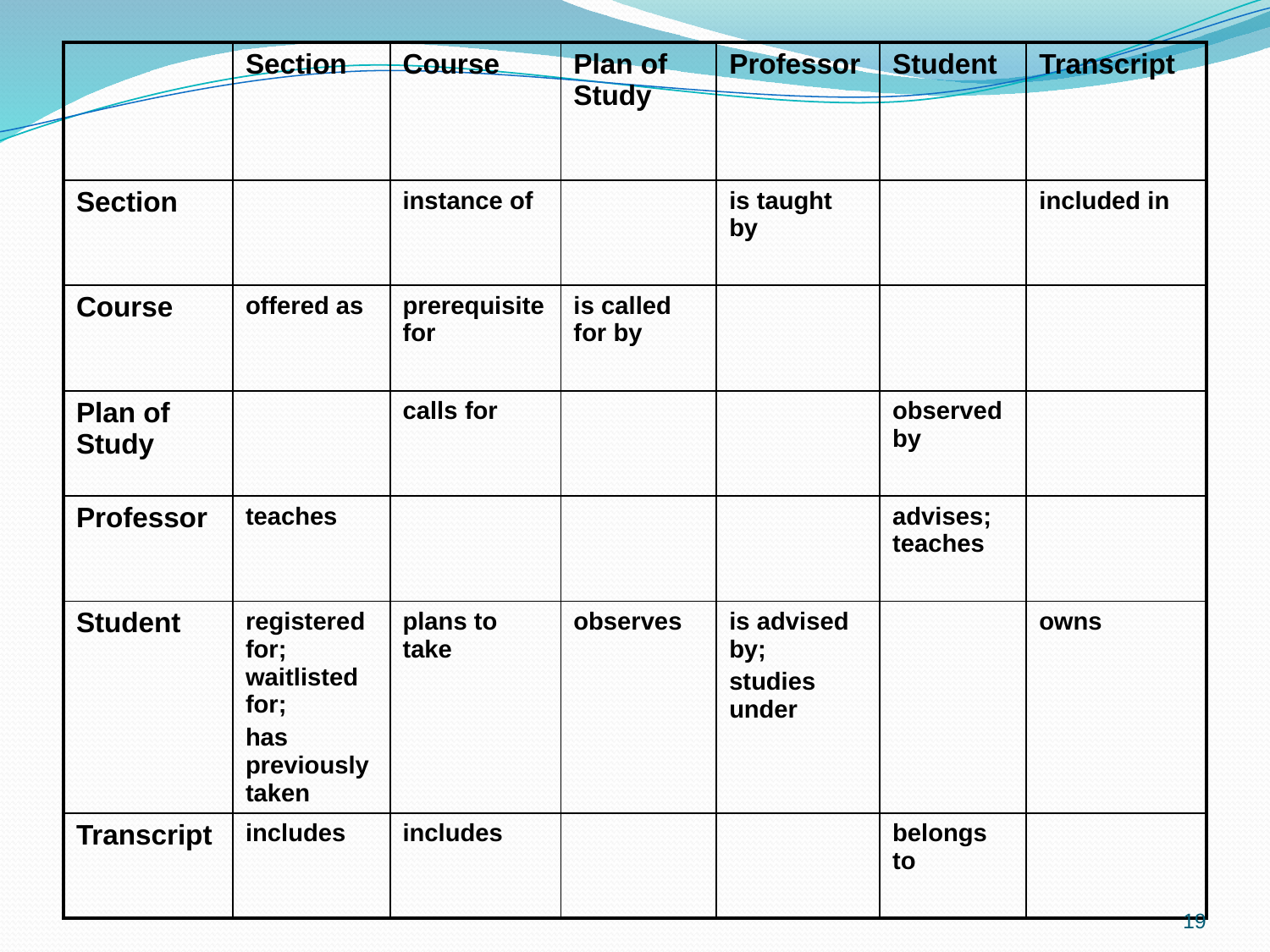

|  | Section | Course | Plan of Study | Professor | Student | Transcript |
| --- | --- | --- | --- | --- | --- | --- |
| Section |  | instance of |  | is taught by |  | included in |
| Course | offered as | prerequisite for | is called for by |  |  |  |
| Plan of Study |  | calls for |  |  | observed by |  |
| Professor | teaches |  |  |  | advises; teaches |  |
| Student | registered for; waitlisted for; has previously taken | plans to take | observes | is advised by; studies under |  | owns |
| Transcript | includes | includes |  |  | belongs to |  |
19